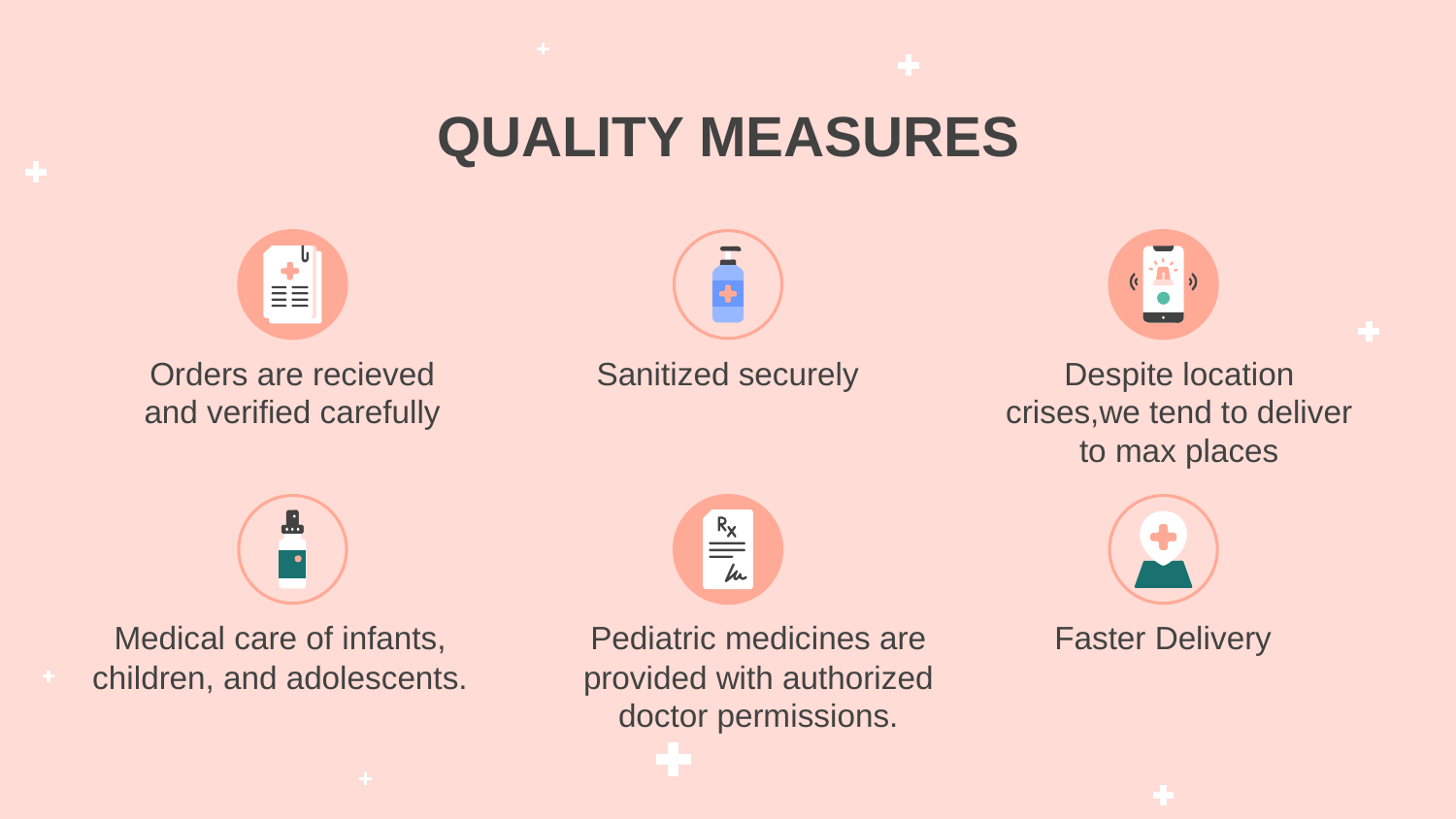

# QUALITY MEASURES

Despite location crises,we tend to deliver to max places
Orders are recieved and verified carefully
Sanitized securely

Medical care of infants, children, and adolescents.
Pediatric medicines are provided with authorized doctor permissions.
Faster Delivery